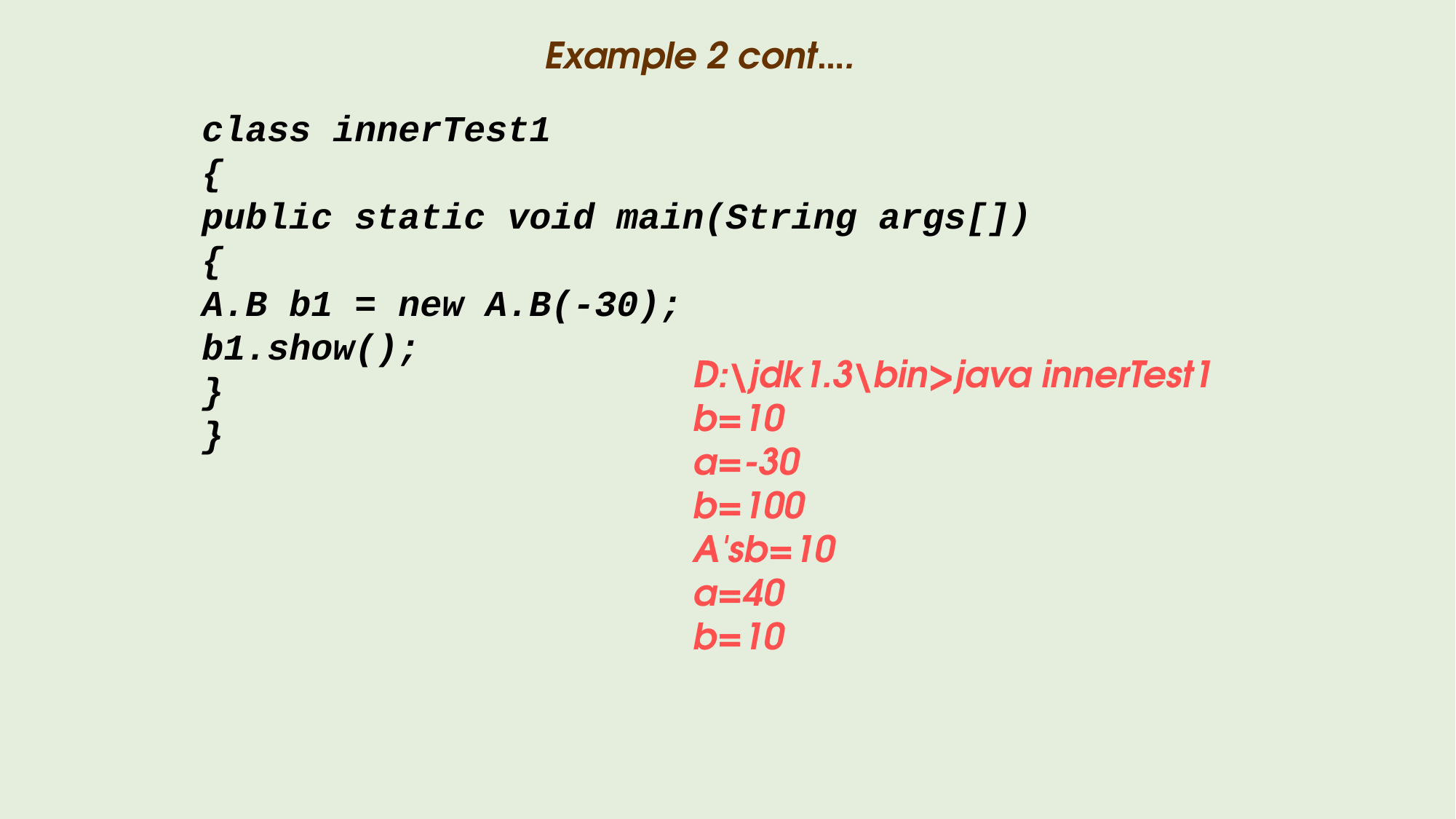

Example 2 cont….
class innerTest1
{
public static void main(String args[])
{
A.B b1 = new A.B(-30);
b1.show();
}
}
D:\jdk1.3\bin>java innerTest1
b=10
a=-30
b=100
A'sb=10
a=40
b=10